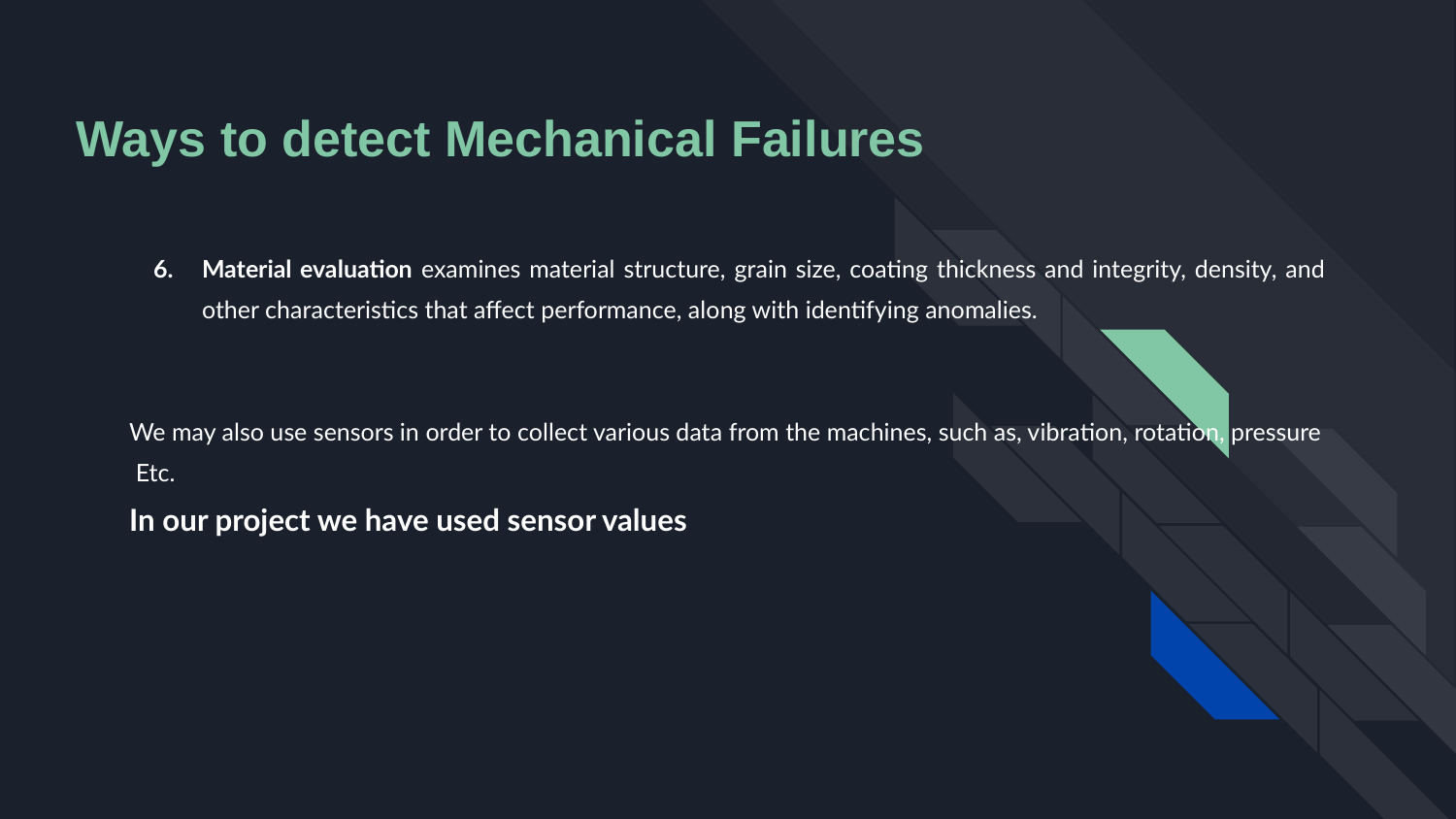

Ways to detect Mechanical Failures
Material evaluation examines material structure, grain size, coating thickness and integrity, density, and other characteristics that affect performance, along with identifying anomalies.

We may also use sensors in order to collect various data from the machines, such as, vibration, rotation, pressure
 Etc.
In our project we have used sensor values